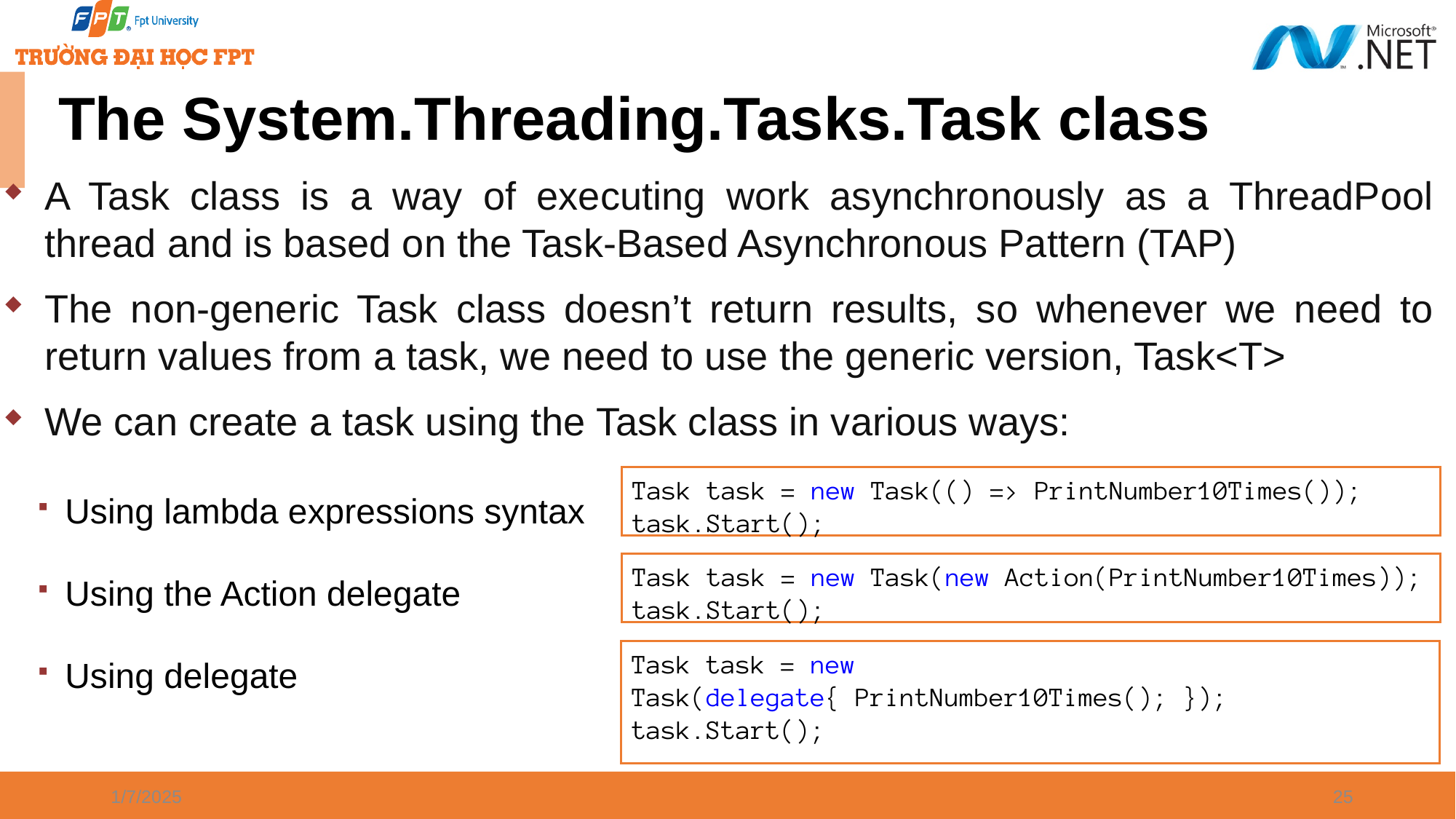

# The System.Threading.Tasks.Task class
A Task class is a way of executing work asynchronously as a ThreadPool thread and is based on the Task-Based Asynchronous Pattern (TAP)
The non-generic Task class doesn’t return results, so whenever we need to return values from a task, we need to use the generic version, Task<T>
We can create a task using the Task class in various ways:
Using lambda expressions syntax
Using the Action delegate
Using delegate

Task task = new Task(() => PrintNumber10Times());
task.Start();
Task task = new Task(new Action(PrintNumber10Times));
task.Start();
Task task = new Task(delegate{ PrintNumber10Times(); });
task.Start();
1/7/2025
25